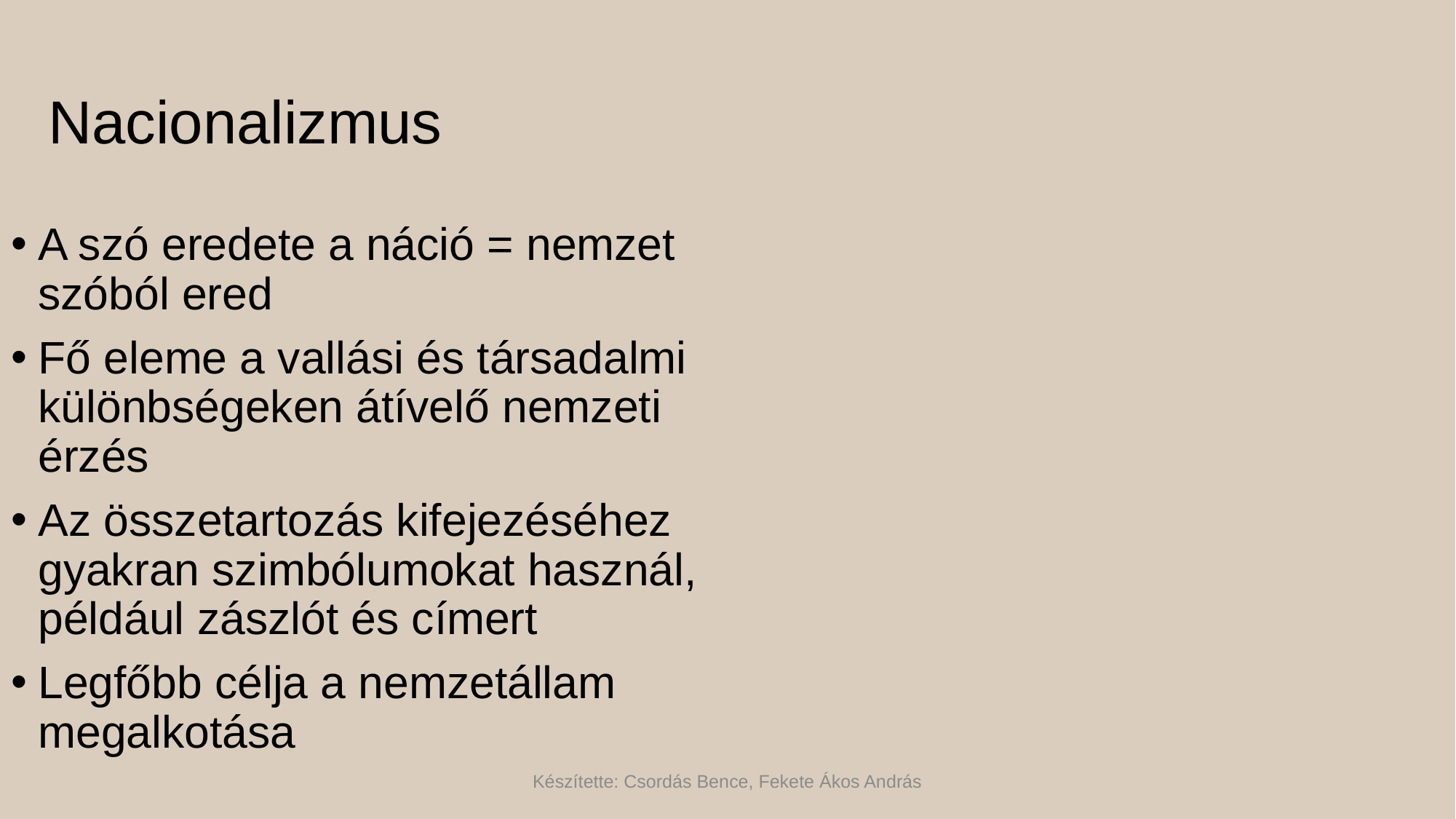

# Nacionalizmus
A szó eredete a náció = nemzet szóból ered
Fő eleme a vallási és társadalmi különbségeken átívelő nemzeti érzés
Az összetartozás kifejezéséhez gyakran szimbólumokat használ, például zászlót és címert
Legfőbb célja a nemzetállam megalkotása
Készítette: Csordás Bence, Fekete Ákos András